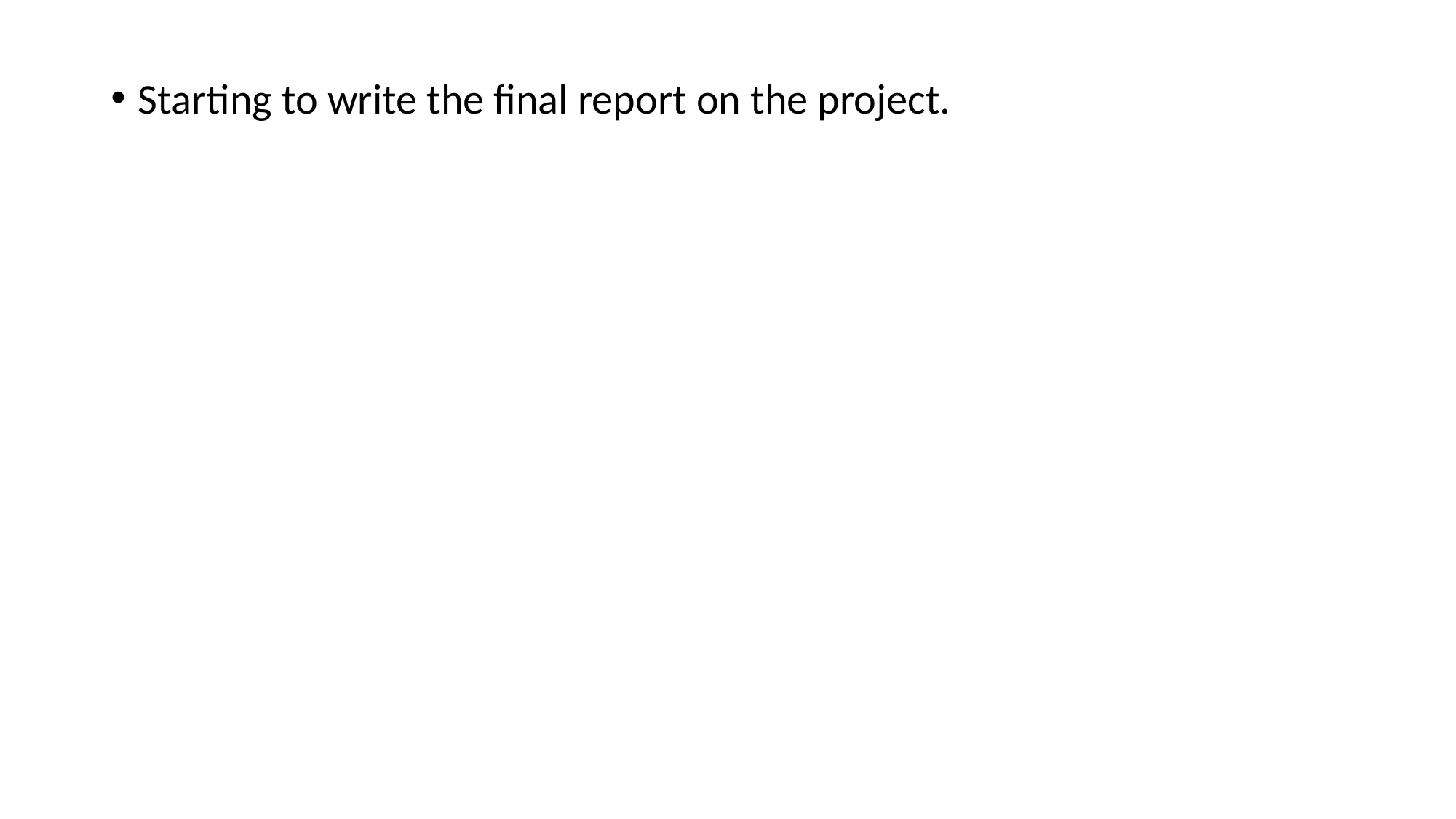

Starting to write the final report on the project.